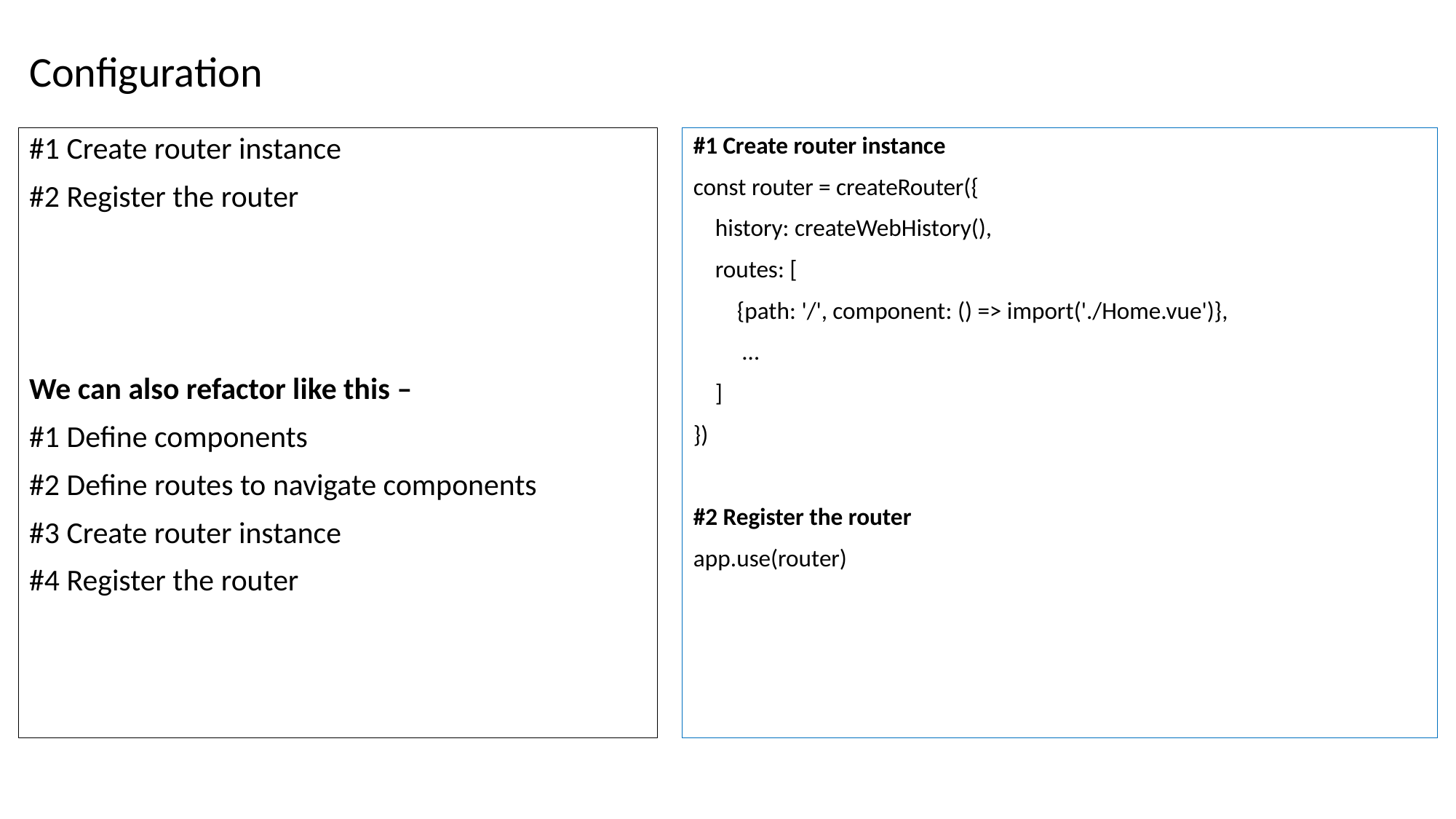

# Configuration
#1 Create router instance
const router = createRouter({
    history: createWebHistory(),
    routes: [
        {path: '/', component: () => import('./Home.vue')},
         …
    ]
})

#2 Register the router
app.use(router)
#1 Create router instance
#2 Register the router

We can also refactor like this –
#1 Define components
#2 Define routes to navigate components
#3 Create router instance
#4 Register the router